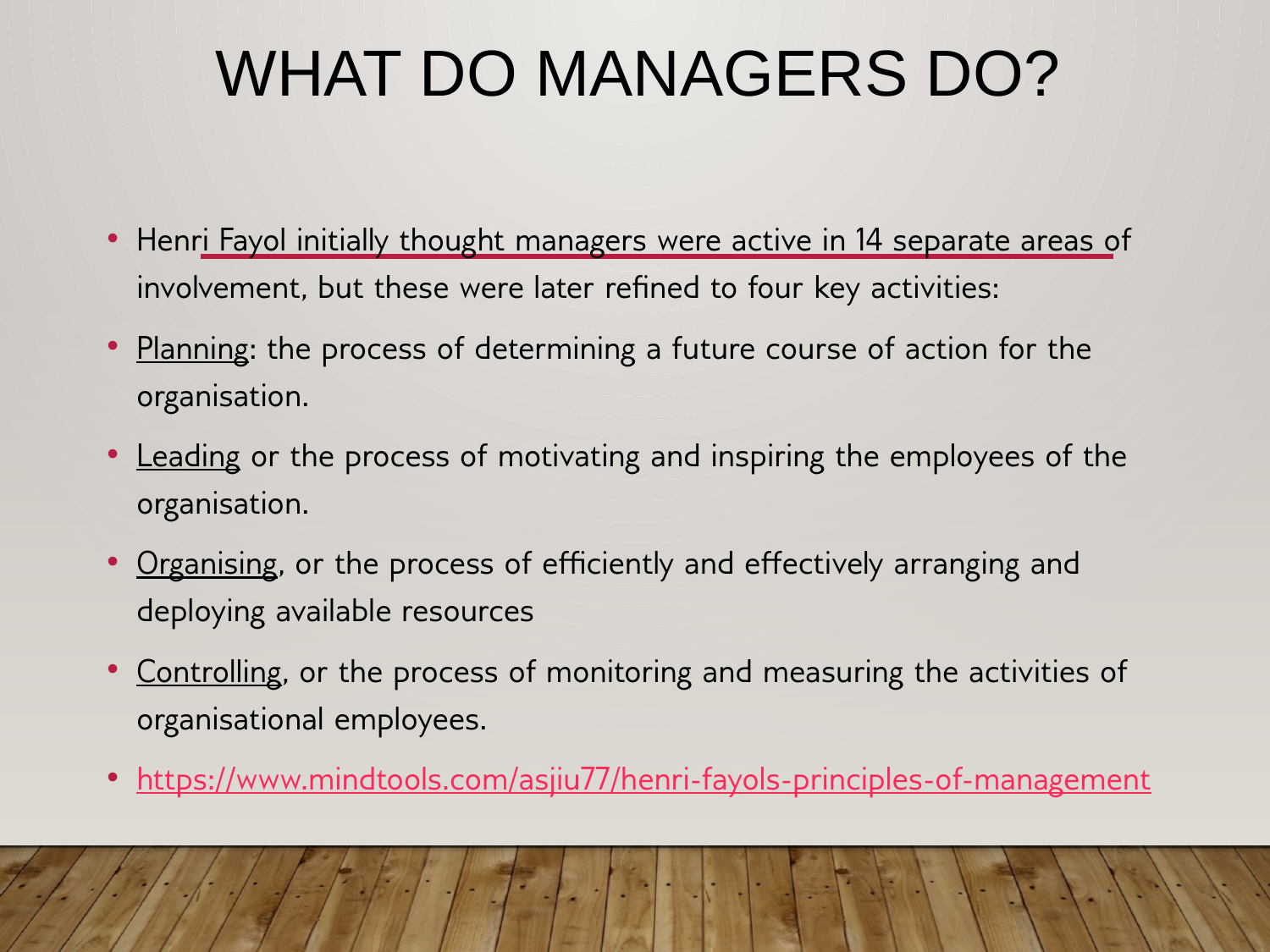

# What do managers do?
Henri Fayol initially thought managers were active in 14 separate areas of involvement, but these were later refined to four key activities:
Planning: the process of determining a future course of action for the organisation.
Leading or the process of motivating and inspiring the employees of the organisation.
Organising, or the process of efficiently and effectively arranging and deploying available resources
Controlling, or the process of monitoring and measuring the activities of organisational employees.
https://www.mindtools.com/asjiu77/henri-fayols-principles-of-management